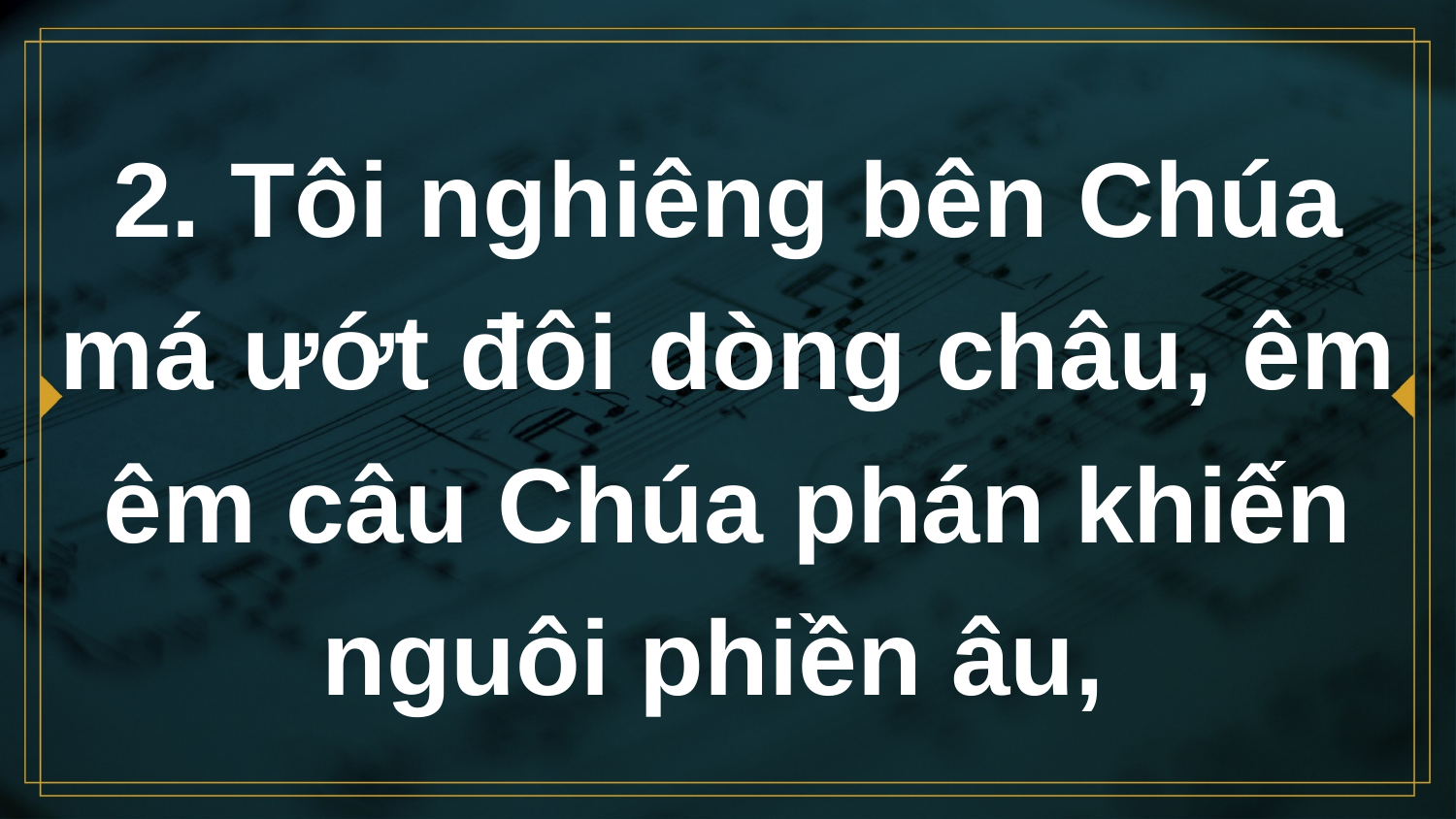

# 2. Tôi nghiêng bên Chúa má ướt đôi dòng châu, êm êm câu Chúa phán khiến nguôi phiền âu,